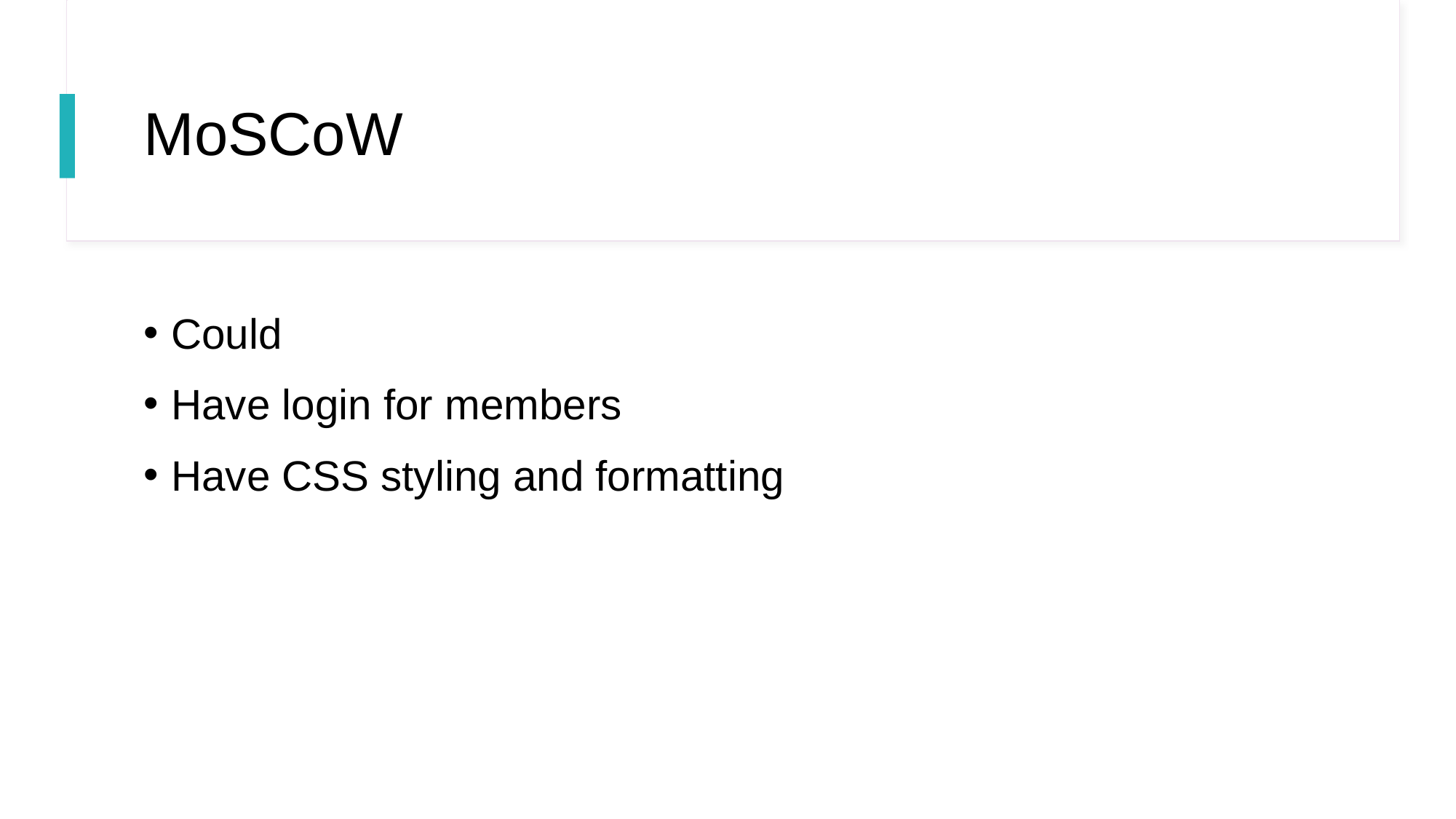

# MoSCoW
Could
Have login for members
Have CSS styling and formatting